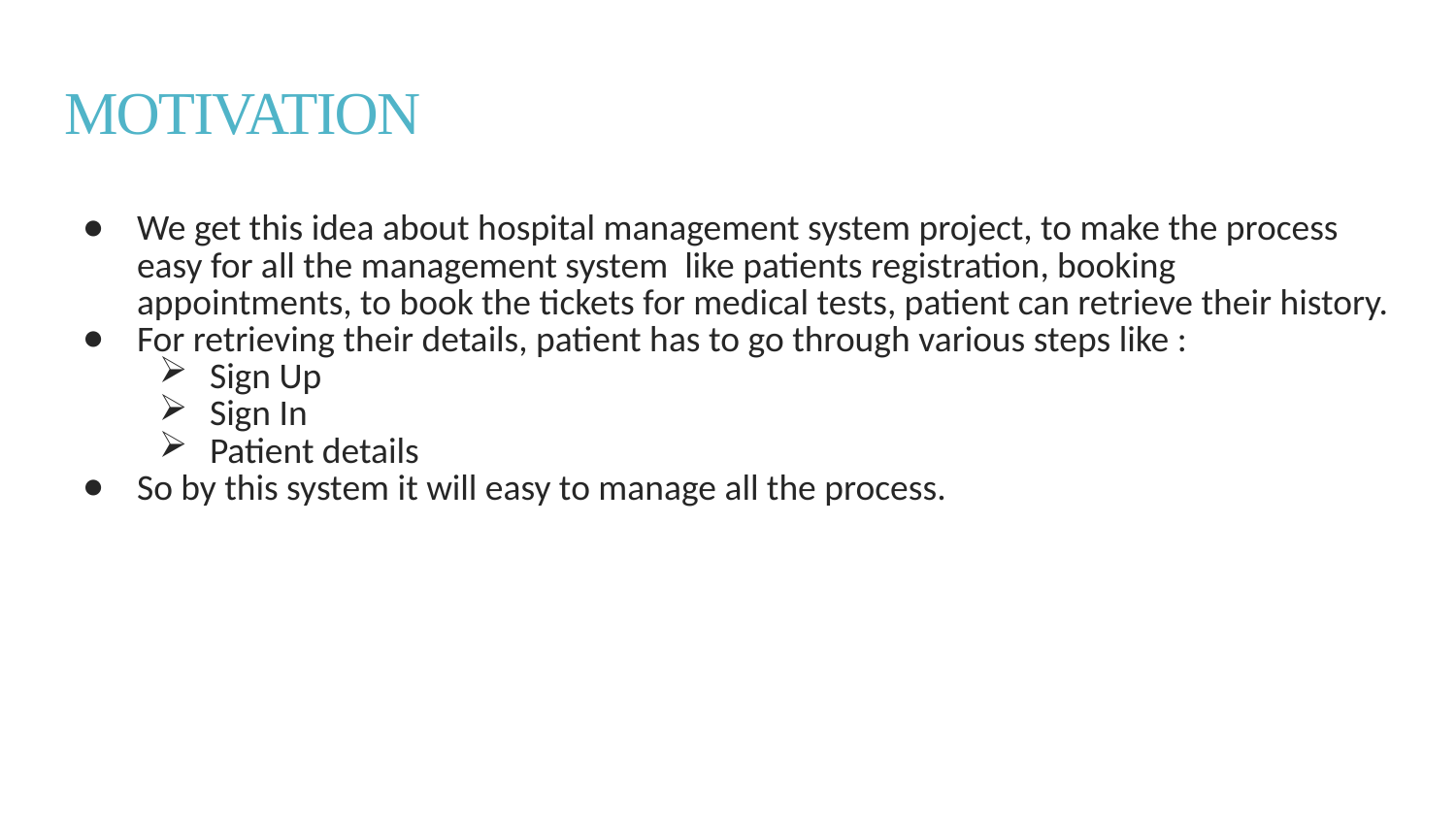

# MOTIVATION
We get this idea about hospital management system project, to make the process easy for all the management system  like patients registration, booking appointments, to book the tickets for medical tests, patient can retrieve their history.
For retrieving their details, patient has to go through various steps like :
Sign Up
Sign In
Patient details
So by this system it will easy to manage all the process.